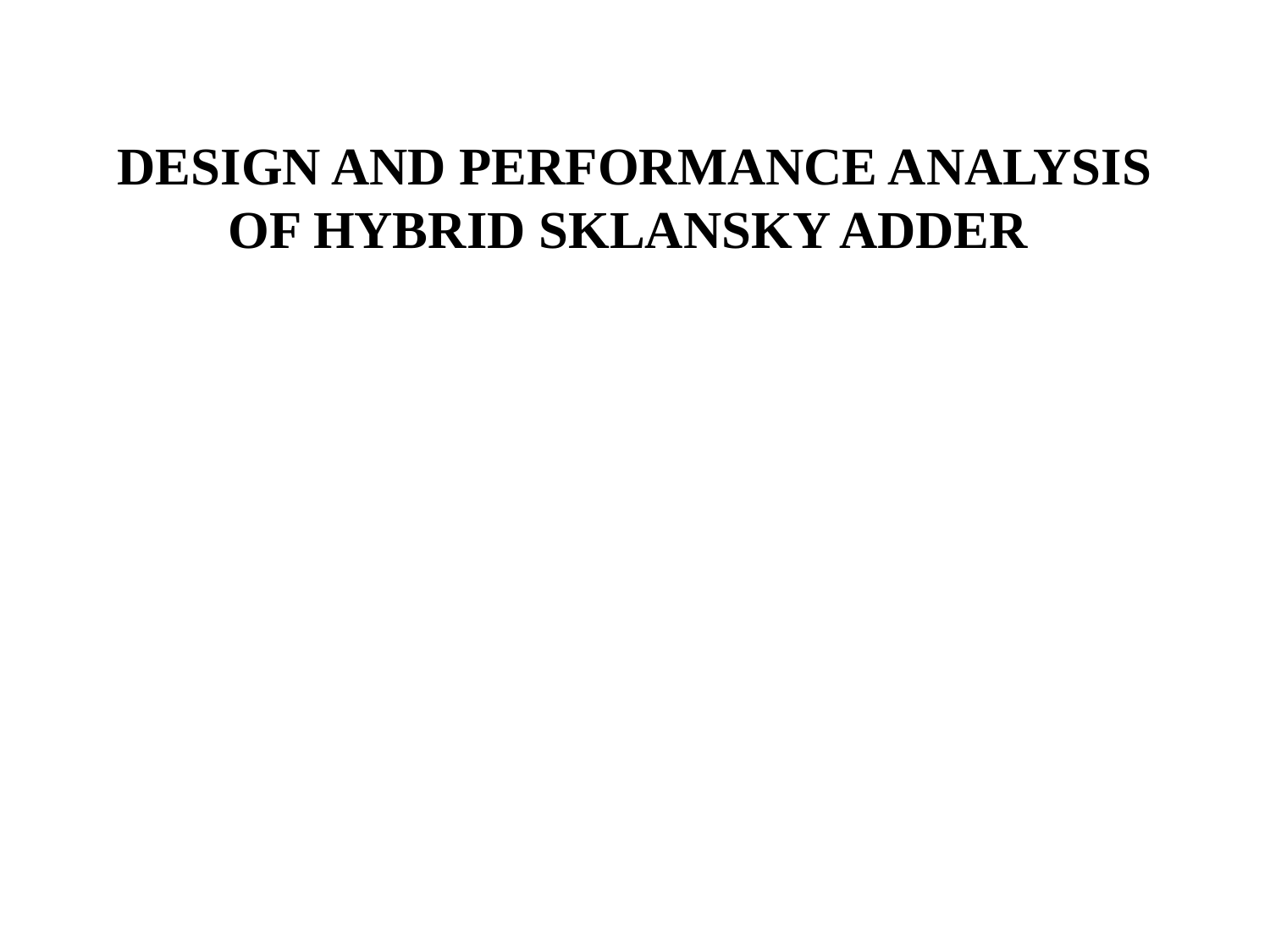

# DESIGN AND PERFORMANCE ANALYSIS OF HYBRID SKLANSKY ADDER